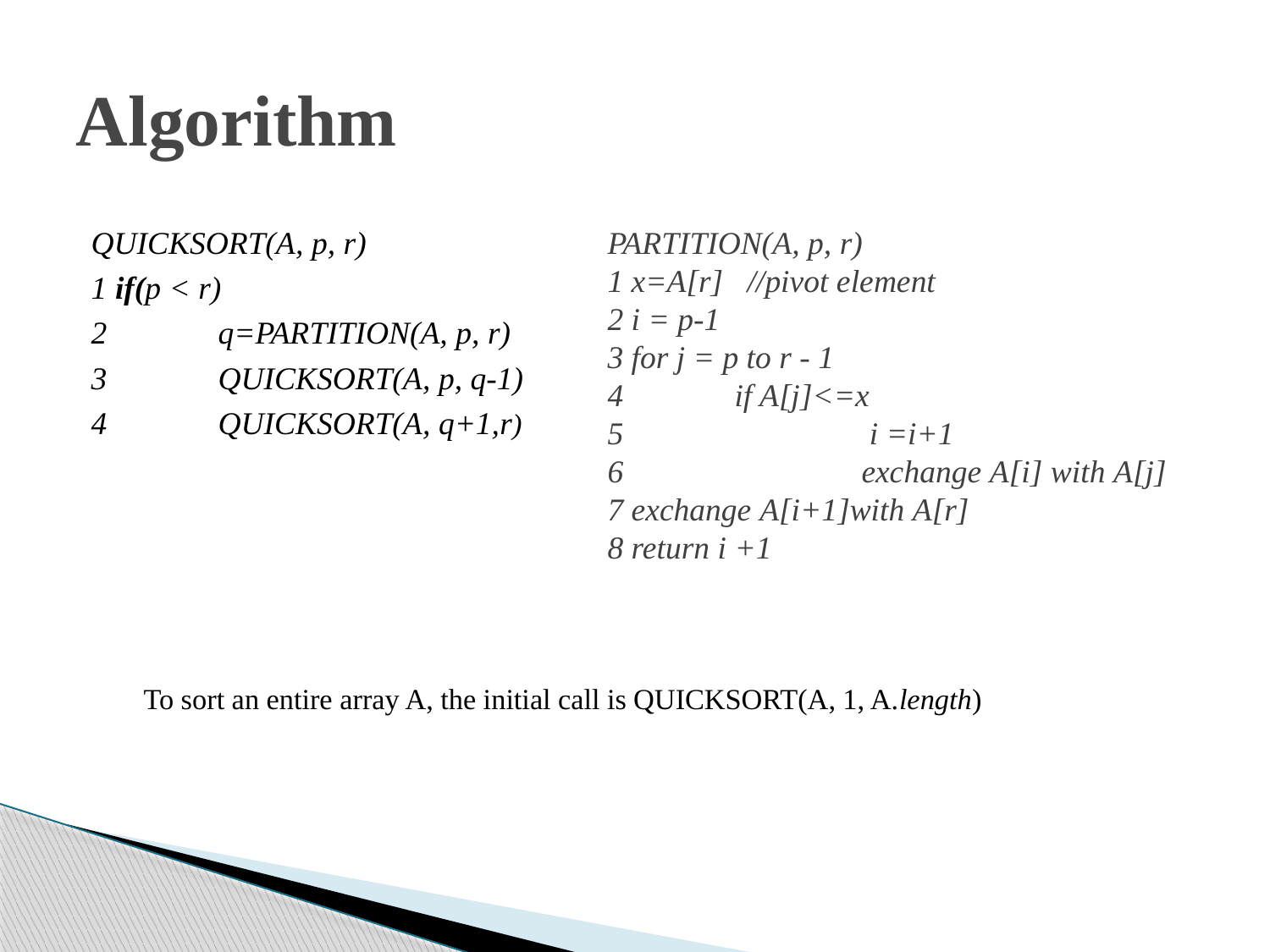

# Algorithm
QUICKSORT(A, p, r)
1 if(p < r)
2 	q=PARTITION(A, p, r)
3 	QUICKSORT(A, p, q-1)
4 	QUICKSORT(A, q+1,r)
PARTITION(A, p, r)
1 x=A[r]   //pivot element
2 i = p-1
3 for j = p to r - 1
4 	if A[j]<=x
5		 i =i+1
6 		exchange A[i] with A[j]
7 exchange A[i+1]with A[r]
8 return i +1
To sort an entire array A, the initial call is QUICKSORT(A, 1, A.length)